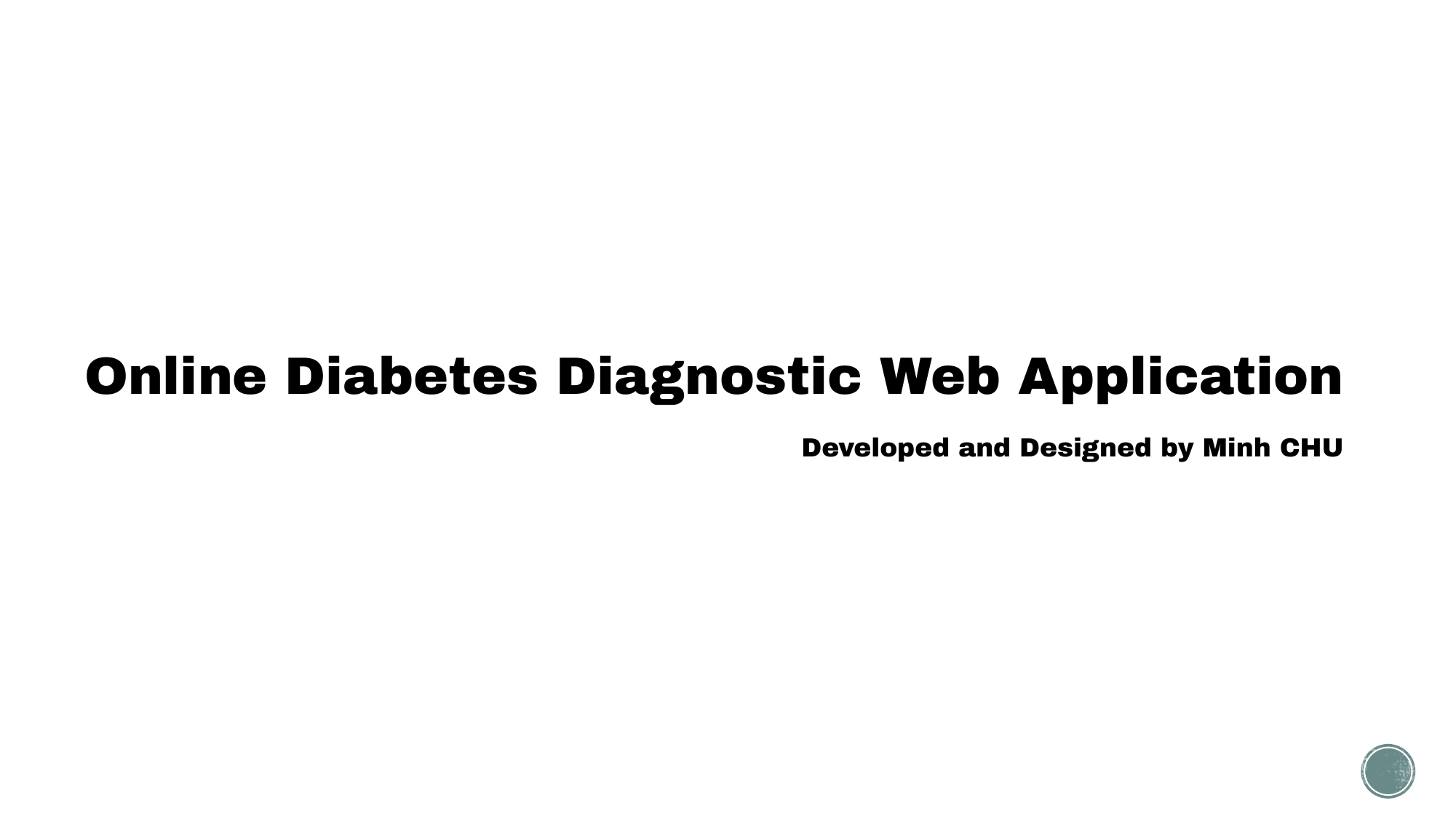

# Online Diabetes Diagnostic Web Application Developed and Designed by Minh CHU